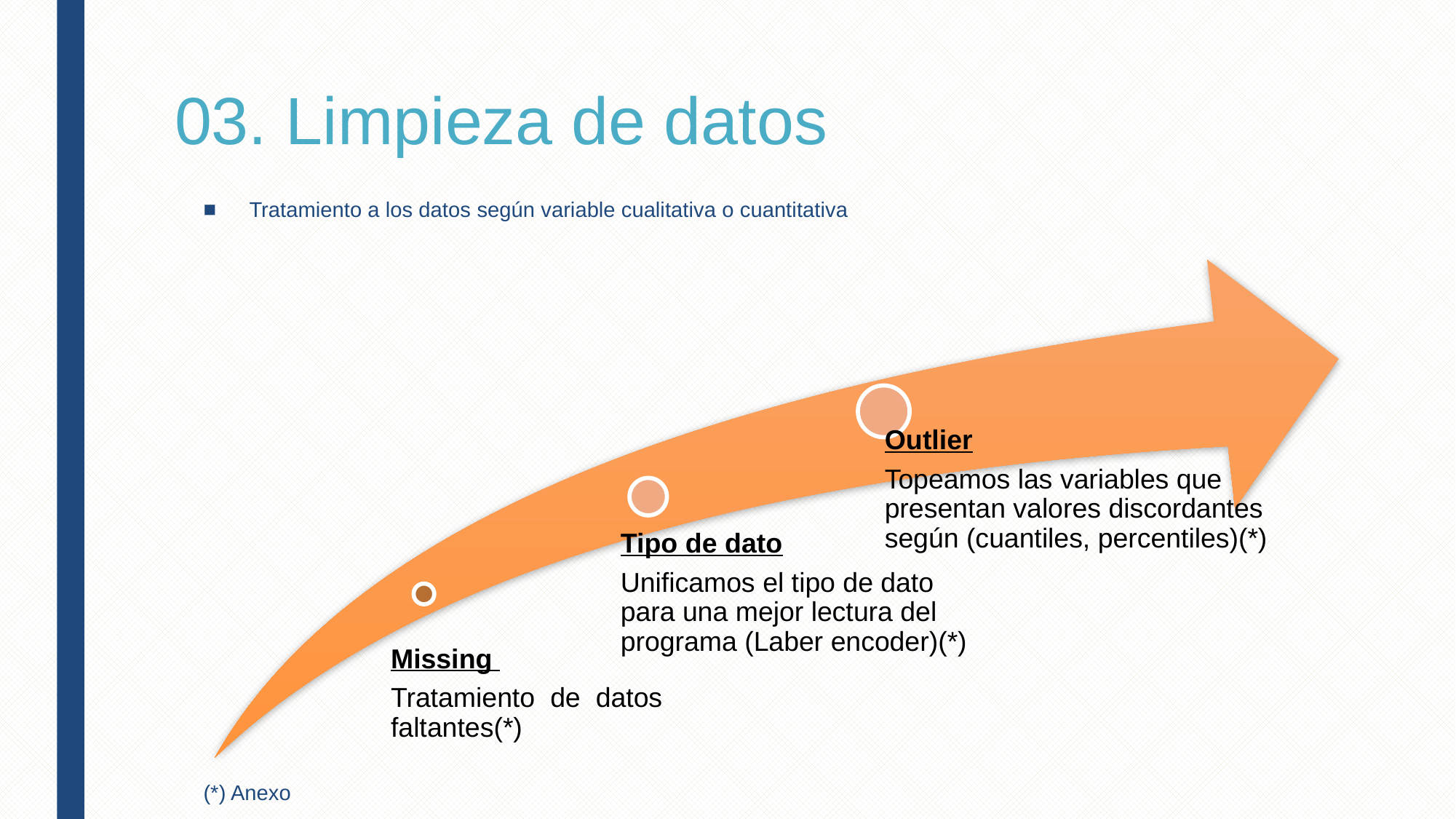

# 03. Limpieza de datos
Tratamiento a los datos según variable cualitativa o cuantitativa

Missing
Tratamiento de datos faltantes(*)
Tipo de dato
Unificamos el tipo de dato para una mejor lectura del programa (Laber encoder)(*)
Outlier
Topeamos las variables que presentan valores discordantes según (cuantiles, percentiles)(*)
(*) Anexo